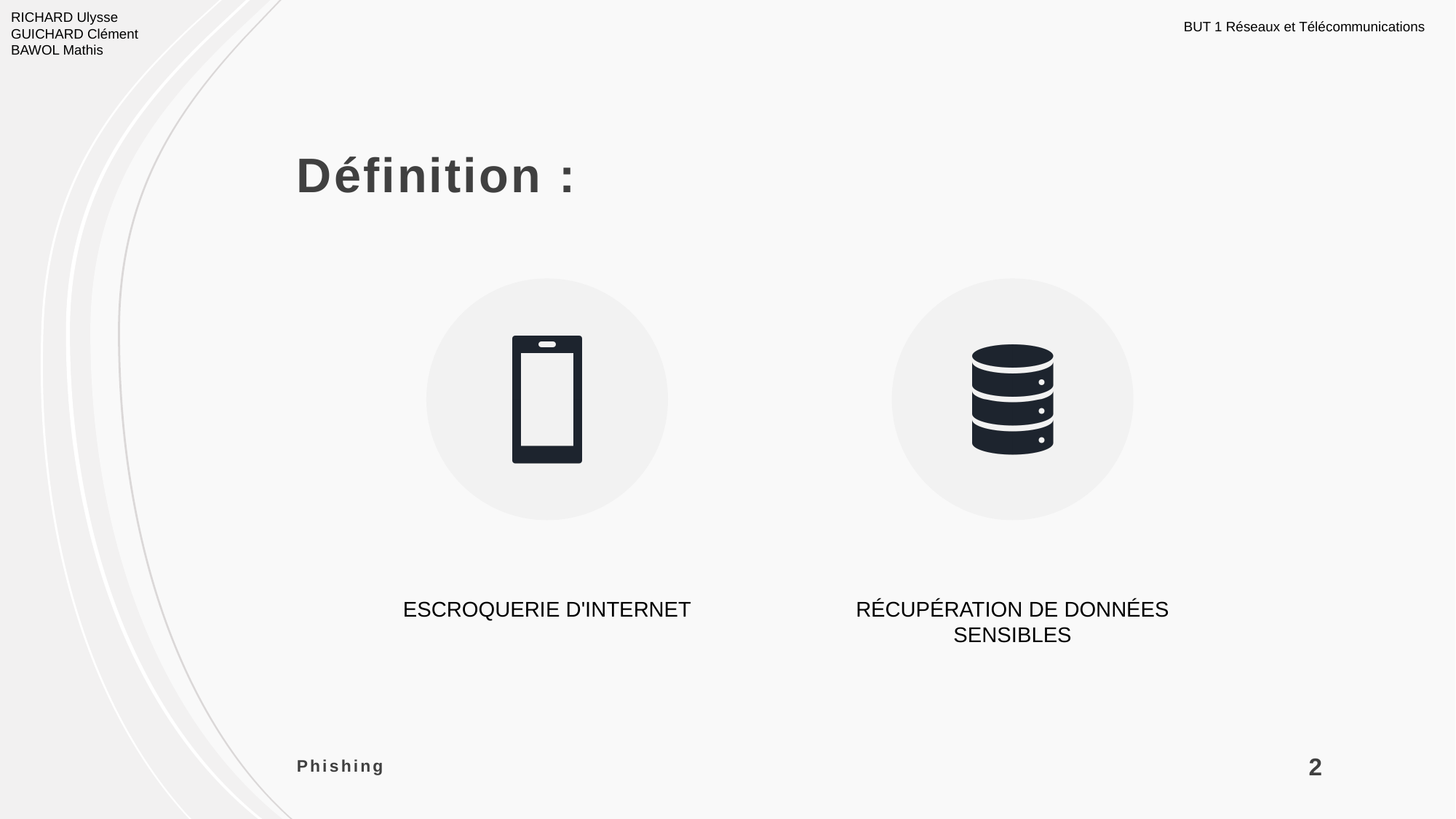

RICHARD Ulysse
GUICHARD Clément
BAWOL Mathis
BUT 1 Réseaux et Télécommunications
# Définition :
Escroquerie d'internet
Récupération de données sensibles
Phishing
2